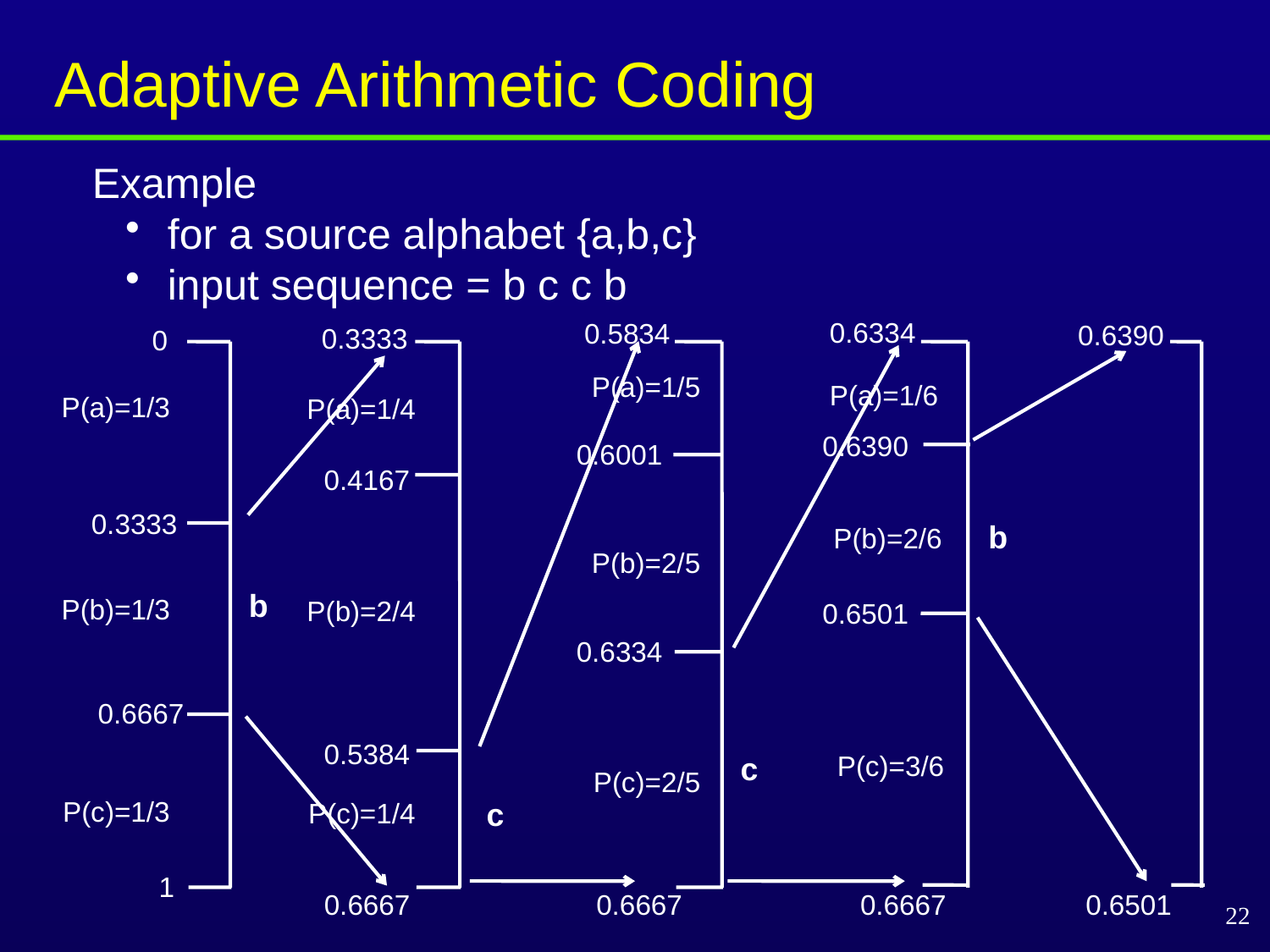

Adaptive Arithmetic Coding
Example
 for a source alphabet {a,b,c}
 input sequence = b c c b
0.6334
0.5834
0.6390
0.3333
0

P(a)=1/5
P(a)=1/6
P(a)=1/3
P(a)=1/4
0.6390
0.6001

0.4167
0.3333
b
P(b)=2/6
P(b)=2/5
b
P(b)=1/3
P(b)=2/4
0.6501

0.6334
0.6667

0.5384
P(c)=3/6
c
P(c)=2/5
P(c)=1/3
c
P(c)=1/4
1
0.6667

0.6667

0.6667
0.6501
22